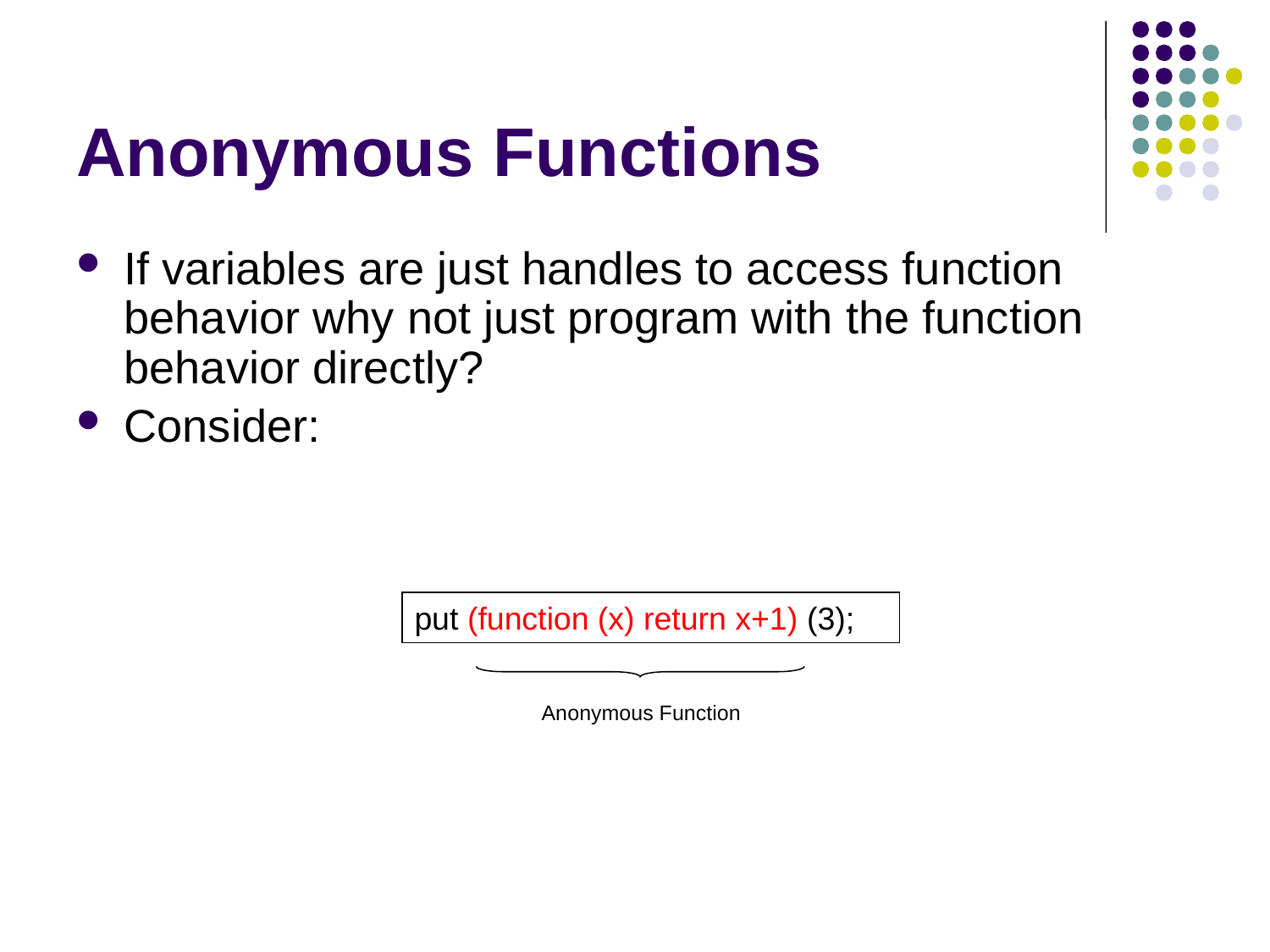

# Anonymous Functions
If variables are just handles to access function behavior why not just program with the function behavior directly?
Consider:

put (function (x) return x+1) (3);
Anonymous Function